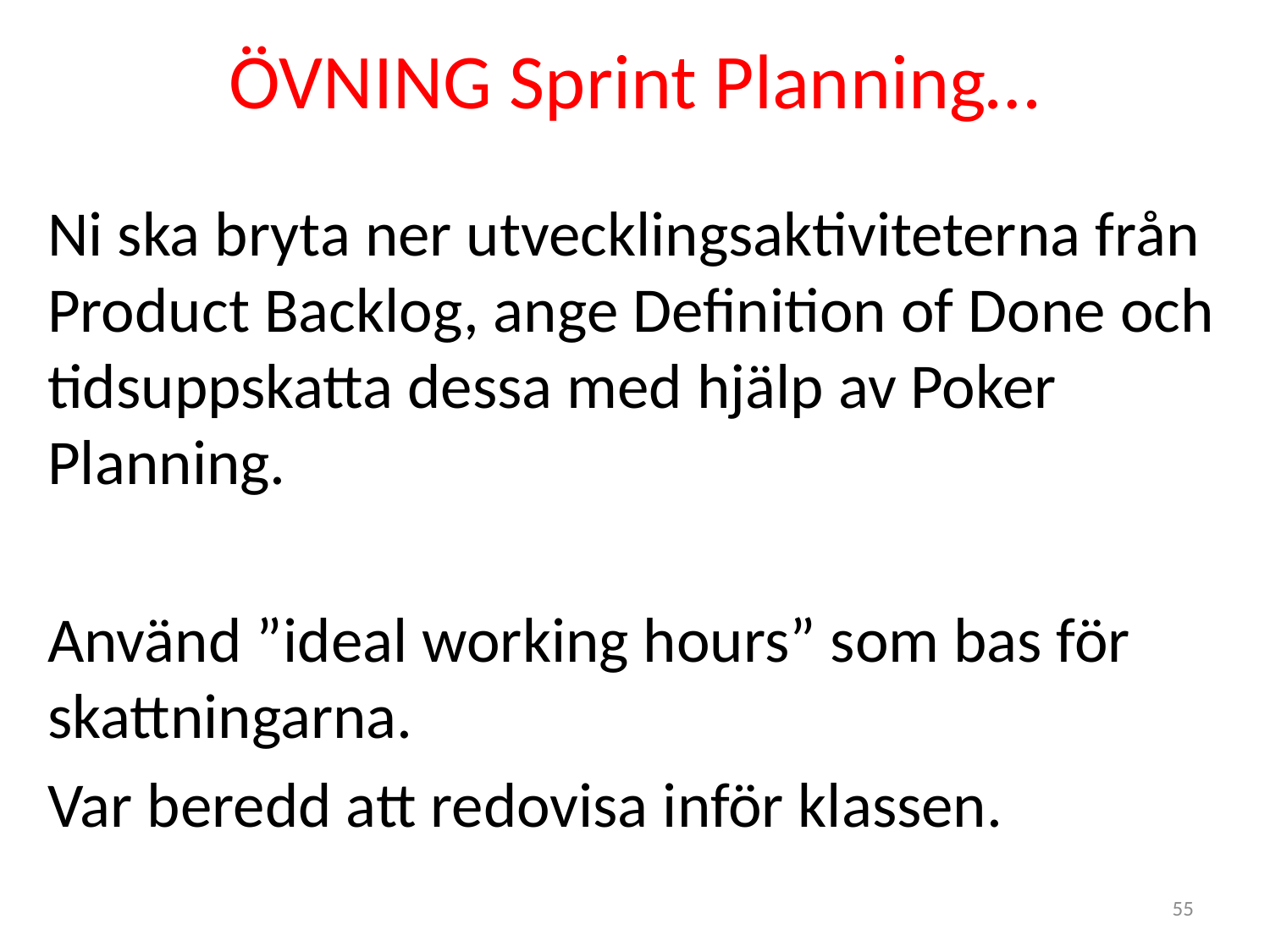

# ÖVNING Sprint Planning…
Ni ska bryta ner utvecklingsaktiviteterna från Product Backlog, ange Definition of Done och tidsuppskatta dessa med hjälp av Poker Planning.

Använd ”ideal working hours” som bas för skattningarna.
Var beredd att redovisa inför klassen.

55